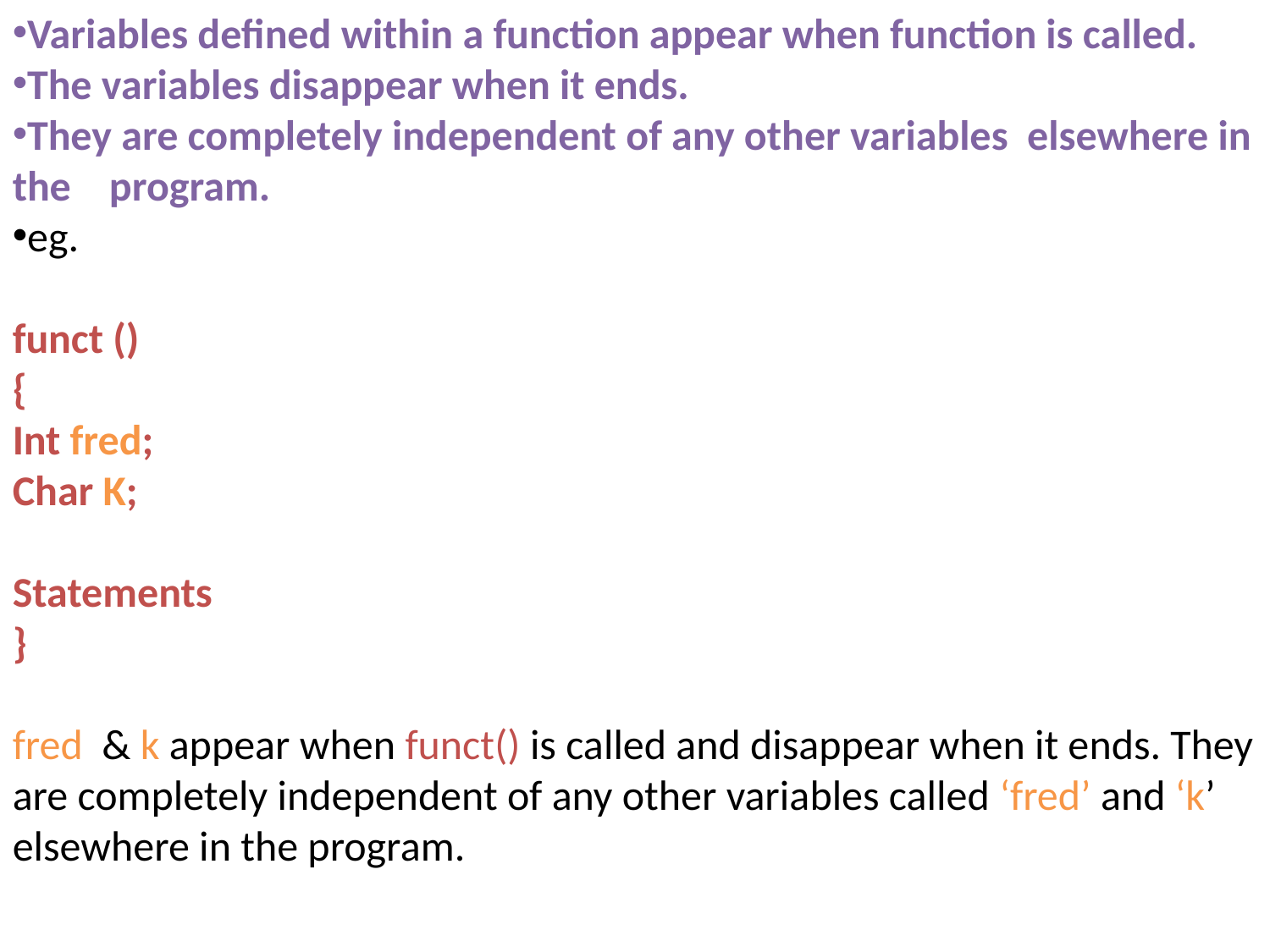

Variables defined within a function appear when function is called.
The variables disappear when it ends.
They are completely independent of any other variables  elsewhere in the    program.
eg.

funct ()
{
Int fred;
Char K;

Statements
}

fred  & k appear when funct() is called and disappear when it ends. They are completely independent of any other variables called ‘fred’ and ‘k’ elsewhere in the program.